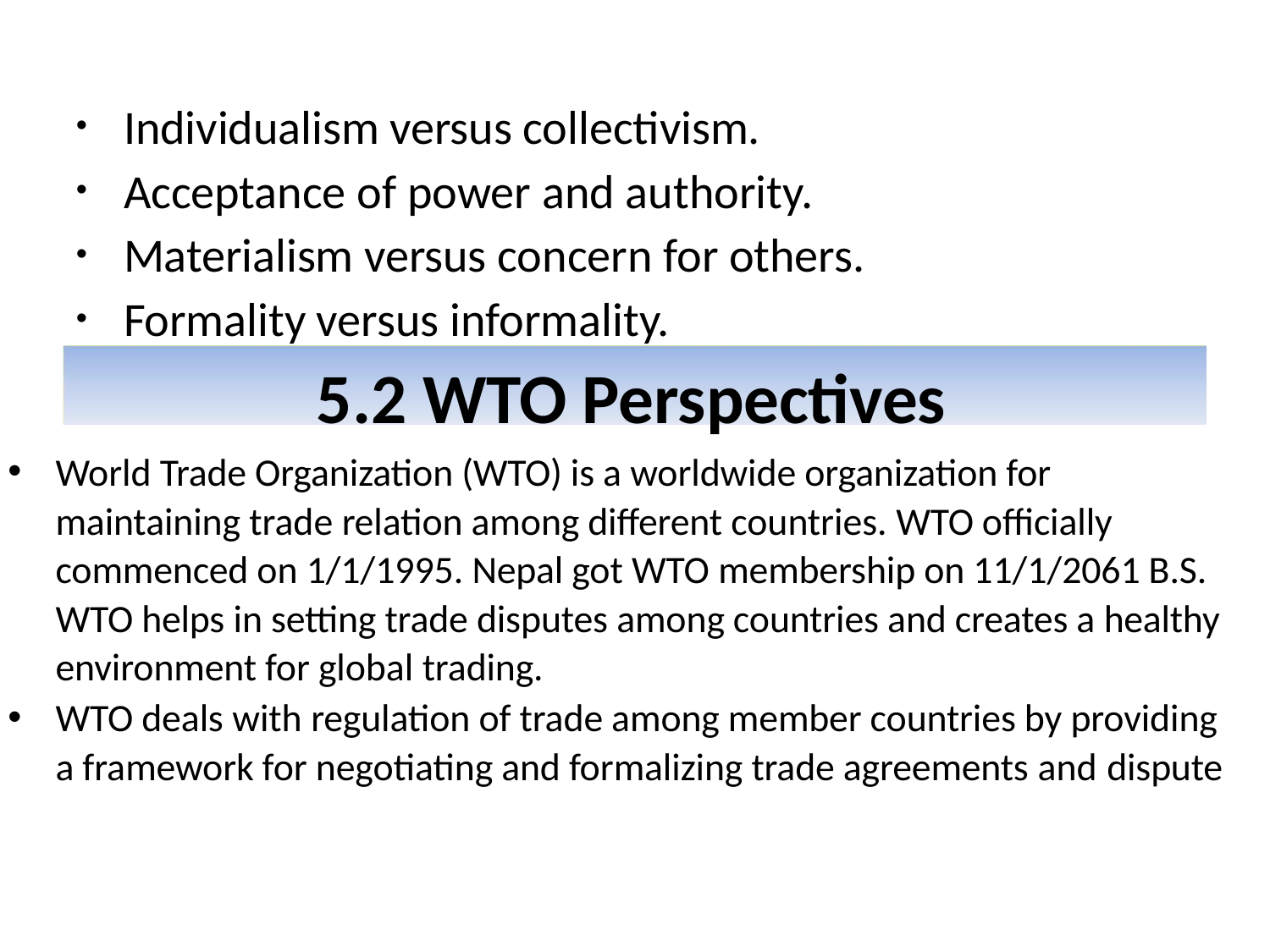

Individualism versus collectivism.
Acceptance of power and authority.
Materialism versus concern for others.
Formality versus informality.
5.2 WTO Perspectives
World Trade Organization (WTO) is a worldwide organization for  maintaining trade relation among different countries. WTO officially  commenced on 1/1/1995. Nepal got WTO membership on 11/1/2061 B.S.  WTO helps in setting trade disputes among countries and creates a healthy  environment for global trading.
WTO deals with regulation of trade among member countries by providing  a framework for negotiating and formalizing trade agreements and dispute